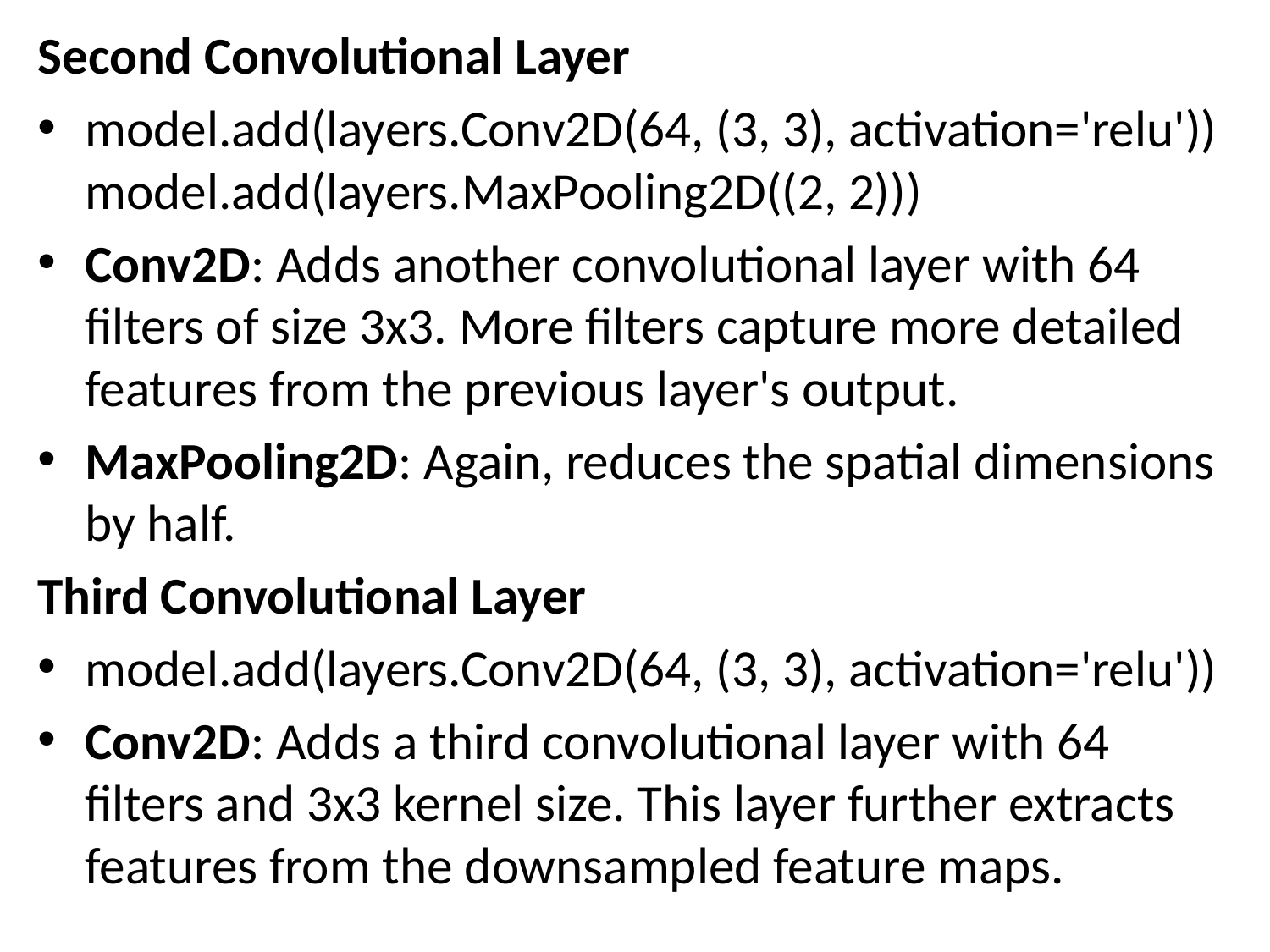

Second Convolutional Layer
model.add(layers.Conv2D(64, (3, 3), activation='relu')) model.add(layers.MaxPooling2D((2, 2)))
Conv2D: Adds another convolutional layer with 64 filters of size 3x3. More filters capture more detailed features from the previous layer's output.
MaxPooling2D: Again, reduces the spatial dimensions by half.
Third Convolutional Layer
model.add(layers.Conv2D(64, (3, 3), activation='relu'))
Conv2D: Adds a third convolutional layer with 64 filters and 3x3 kernel size. This layer further extracts features from the downsampled feature maps.